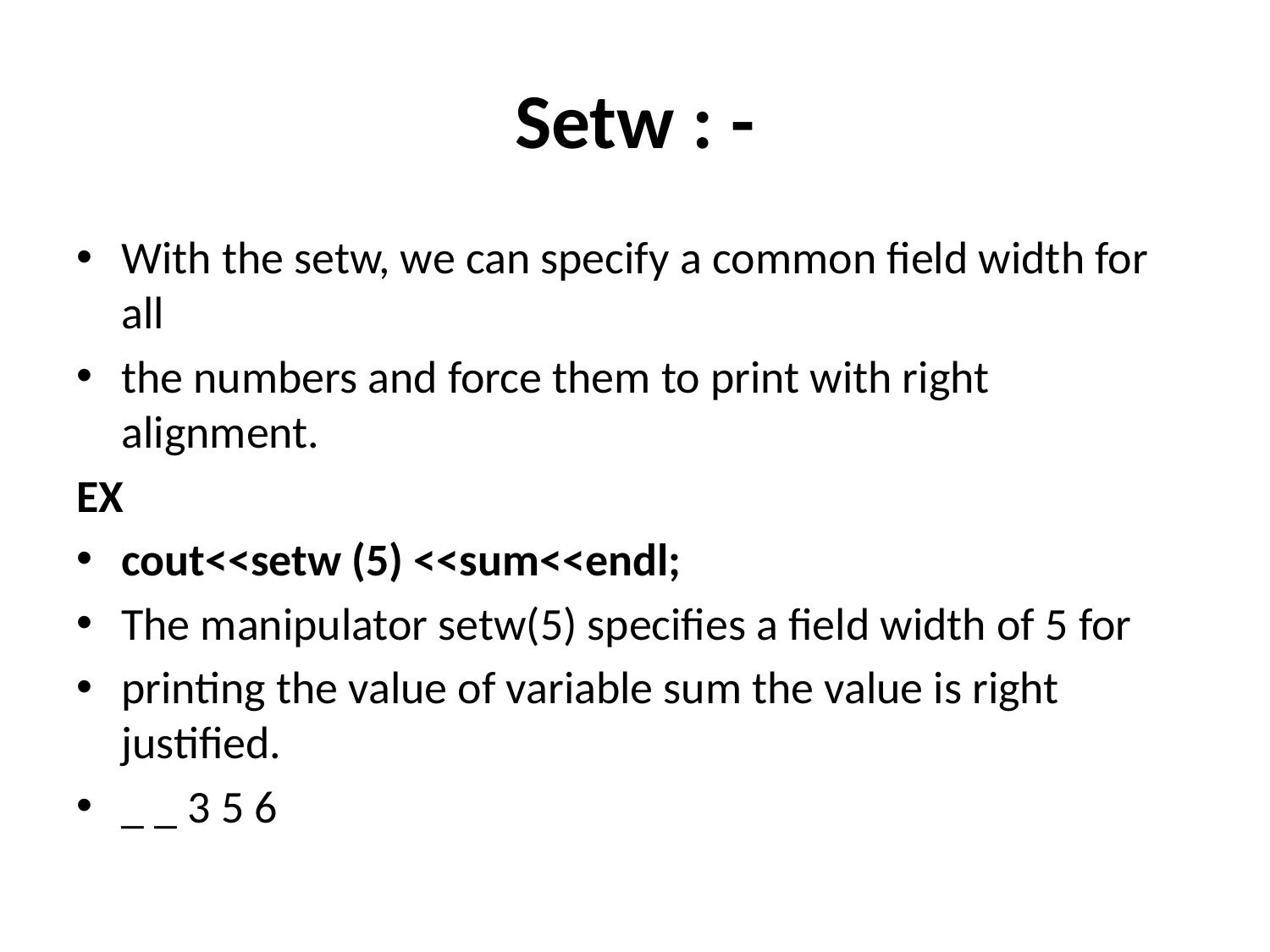

# Setw : -
With the setw, we can specify a common field width for all
the numbers and force them to print with right alignment.
EX
cout<<setw (5) <<sum<<endl;
The manipulator setw(5) specifies a field width of 5 for
printing the value of variable sum the value is right justified.
_ _ 3 5 6